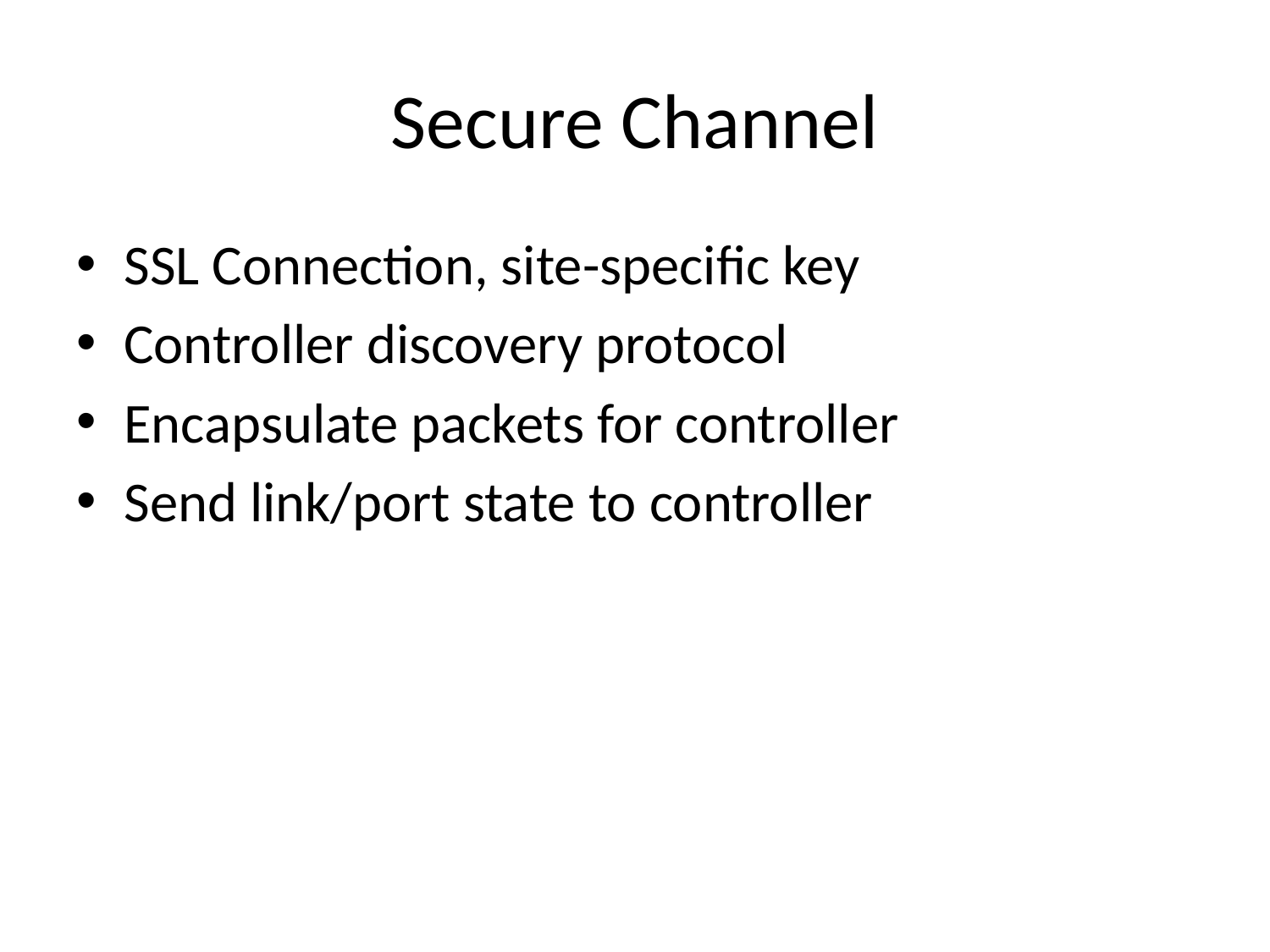

# Secure Channel
SSL Connection, site-specific key
Controller discovery protocol
Encapsulate packets for controller
Send link/port state to controller